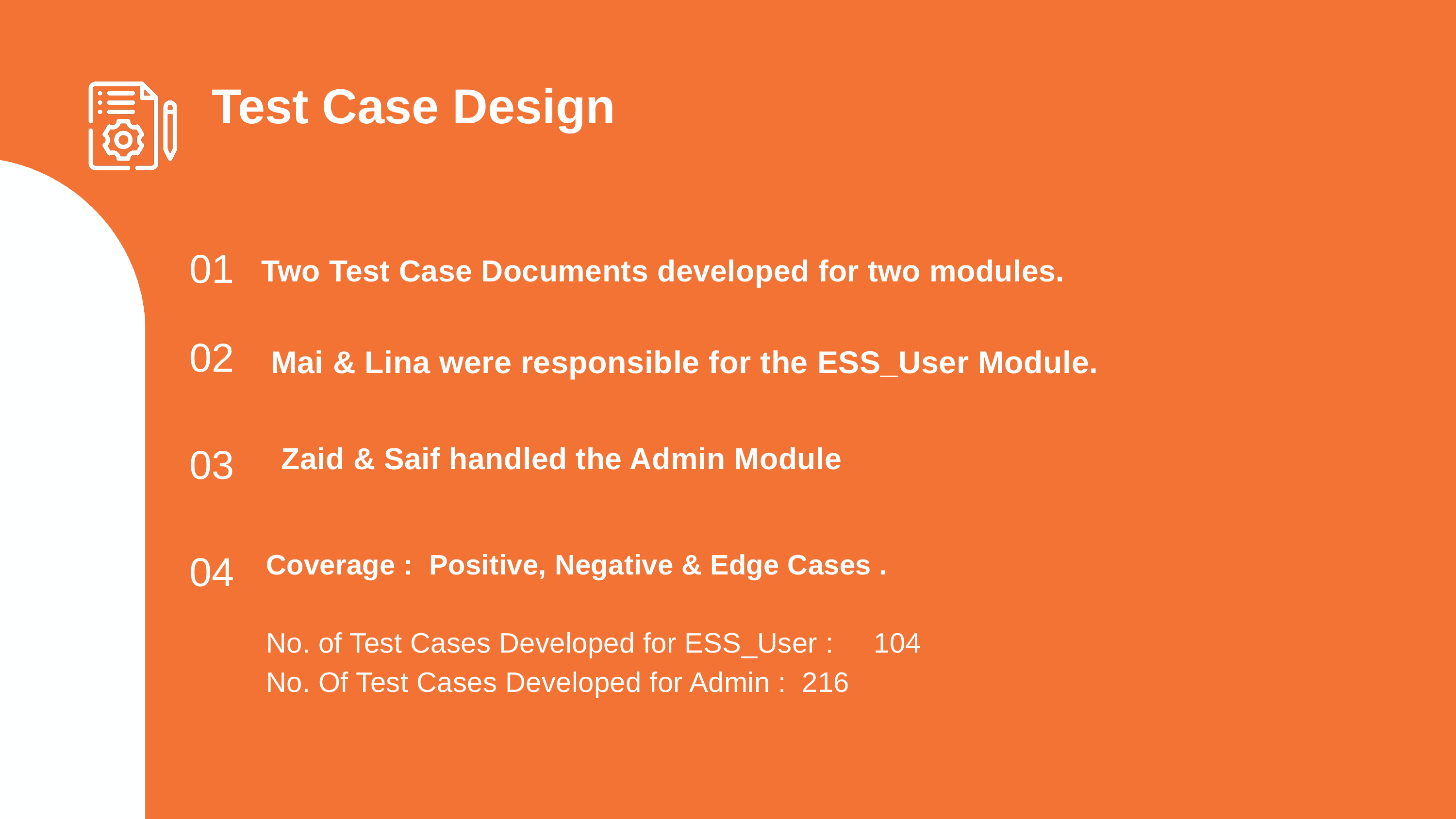

Test Case Design

01
 Two Test Case Documents developed for two modules.

02
    Mai & Lina were responsible for the ESS_User Module.

03
    Zaid & Saif handled the Admin Module

04
Coverage :  Positive, Negative & Edge Cases .

No. of Test Cases Developed for ESS_User :     104
No. Of Test Cases Developed for Admin :  216